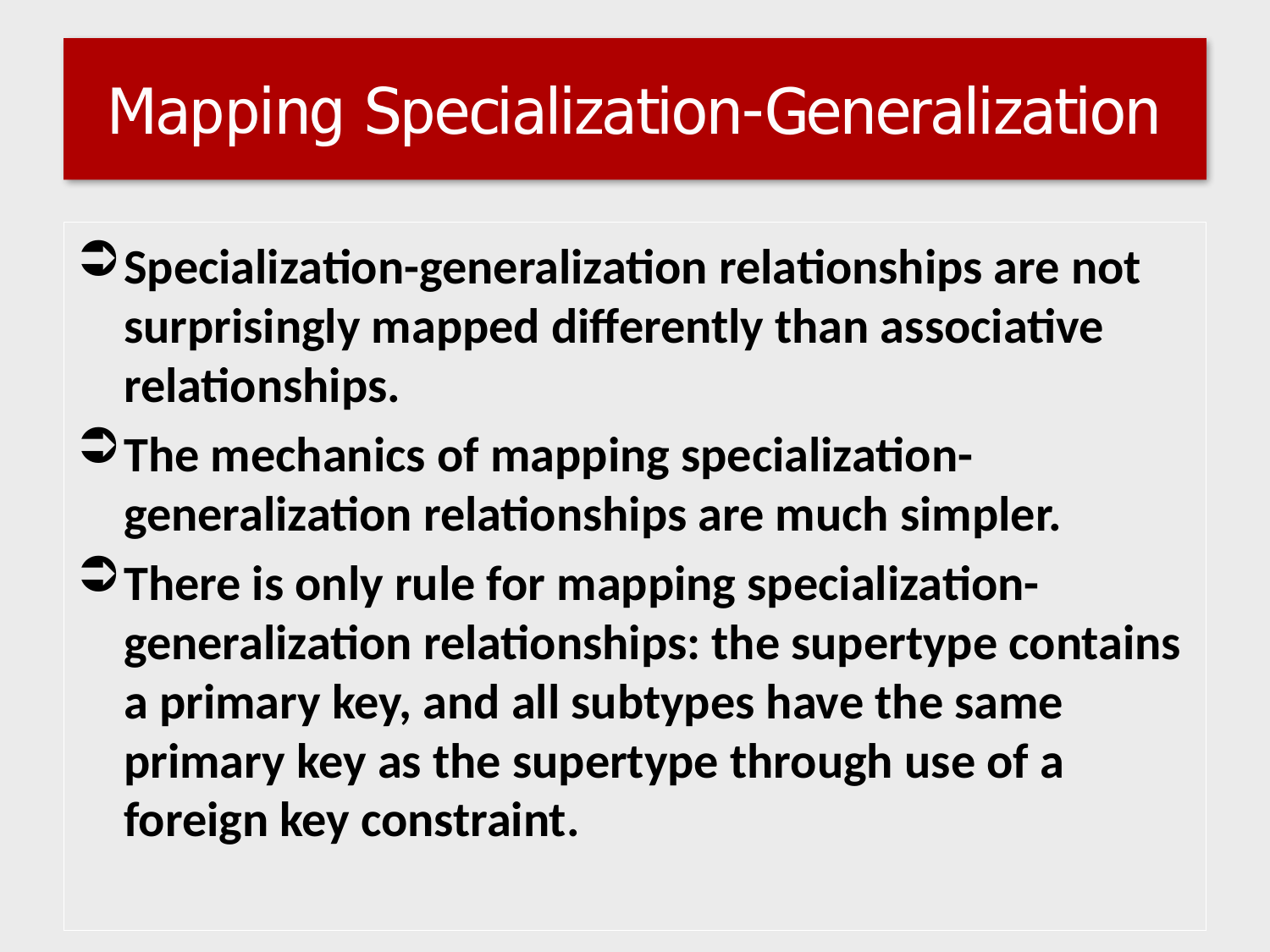

# Mapping Specialization-Generalization
Specialization-generalization relationships are not surprisingly mapped differently than associative relationships.
The mechanics of mapping specialization-generalization relationships are much simpler.
There is only rule for mapping specialization-generalization relationships: the supertype contains a primary key, and all subtypes have the same primary key as the supertype through use of a foreign key constraint.